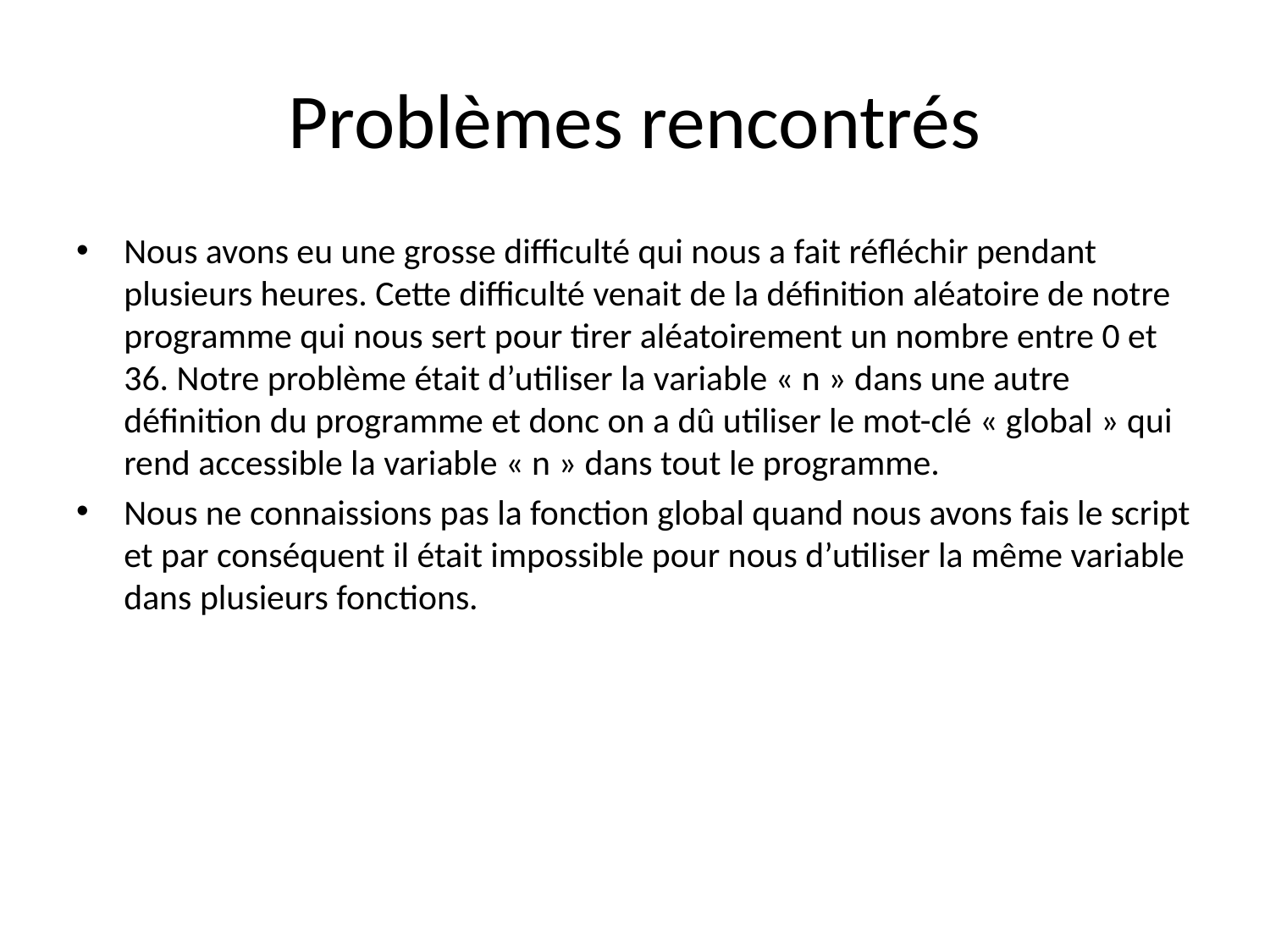

# Problèmes rencontrés
Nous avons eu une grosse difficulté qui nous a fait réfléchir pendant plusieurs heures. Cette difficulté venait de la définition aléatoire de notre programme qui nous sert pour tirer aléatoirement un nombre entre 0 et 36. Notre problème était d’utiliser la variable « n » dans une autre définition du programme et donc on a dû utiliser le mot-clé « global » qui rend accessible la variable « n » dans tout le programme.
Nous ne connaissions pas la fonction global quand nous avons fais le script et par conséquent il était impossible pour nous d’utiliser la même variable dans plusieurs fonctions.